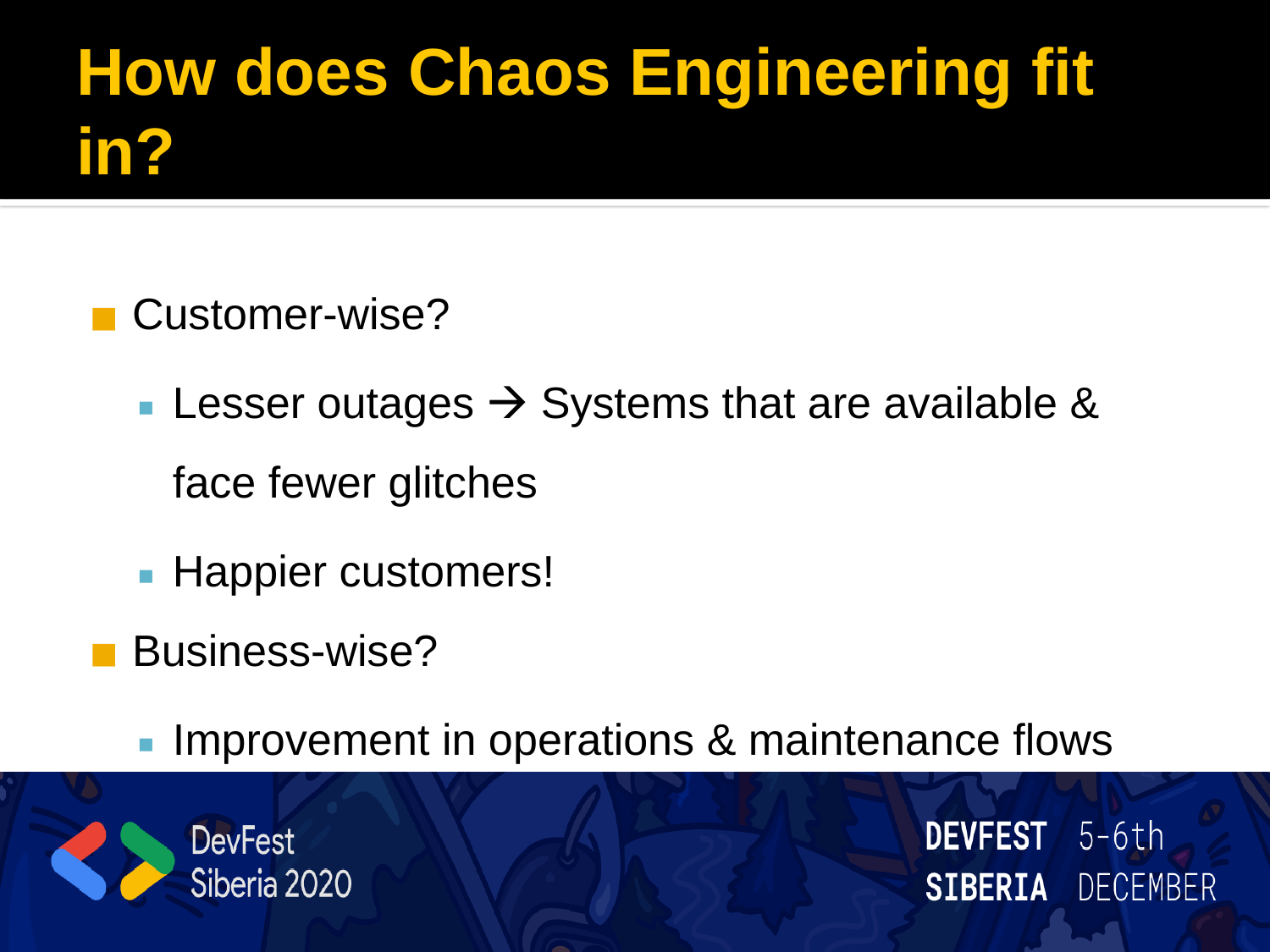

# How does Chaos Engineering fit in?
Customer-wise?
Lesser outages 🡪 Systems that are available & face fewer glitches
Happier customers!
Business-wise?
Improvement in operations & maintenance flows